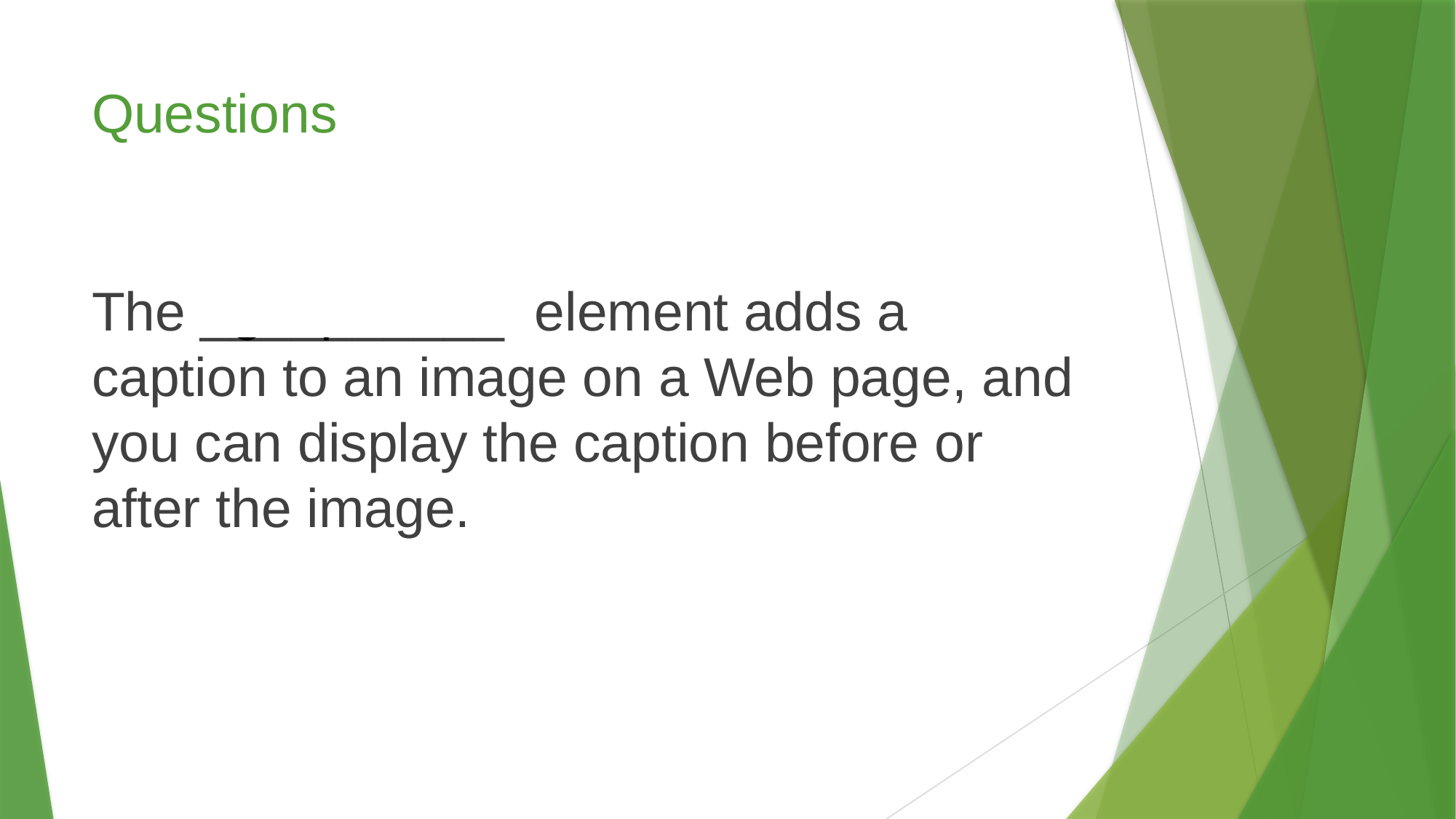

# Questions
The __________  element adds a caption to an image on a Web page, and you can display the caption before or after the image.

figcaption